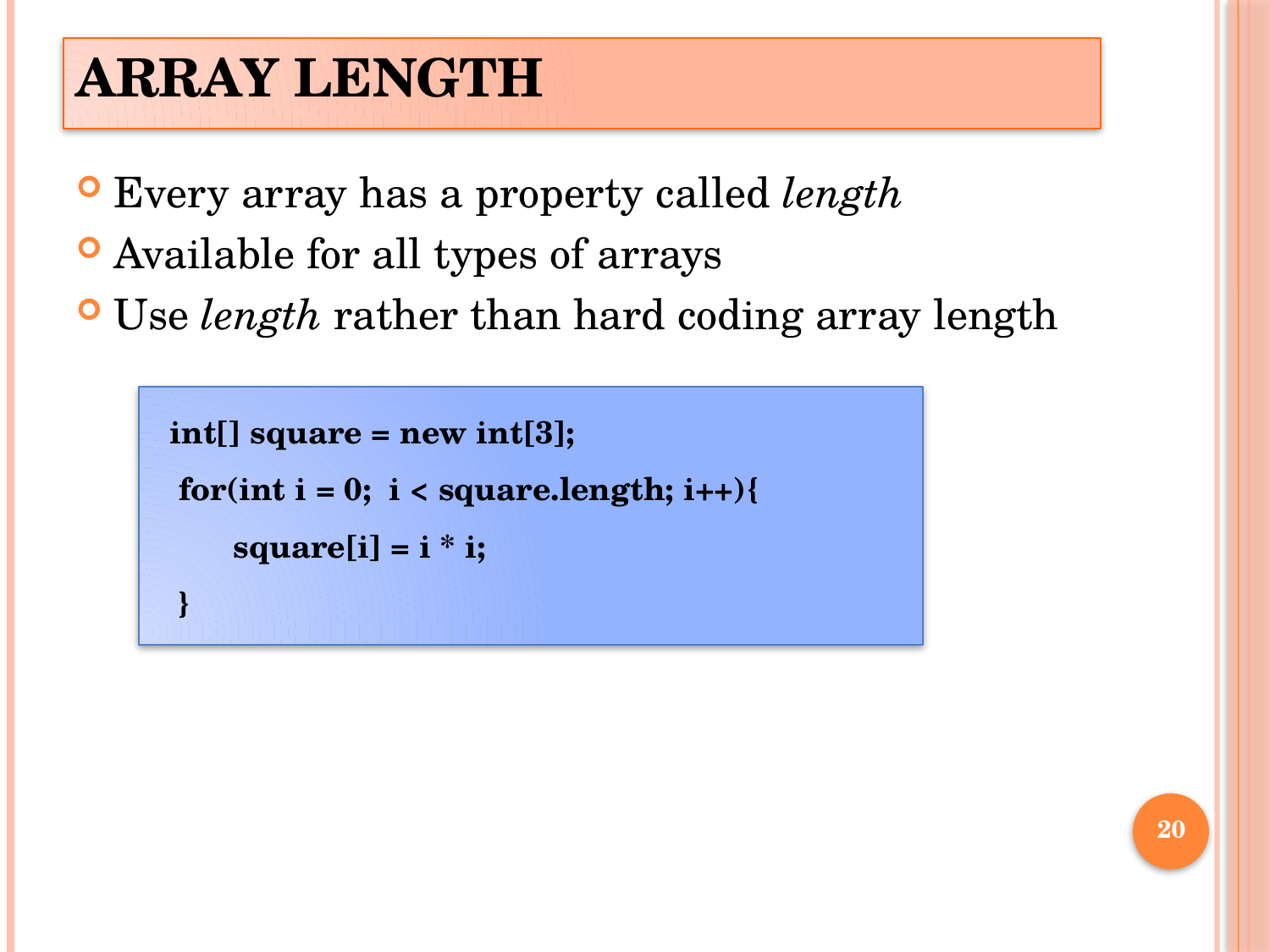

# Array length
Every array has a property called length
Available for all types of arrays
Use length rather than hard coding array length
  int[] square = new int[3];
   for(int i = 0;  i < square.length; i++){
         square[i] = i * i;
   }
20